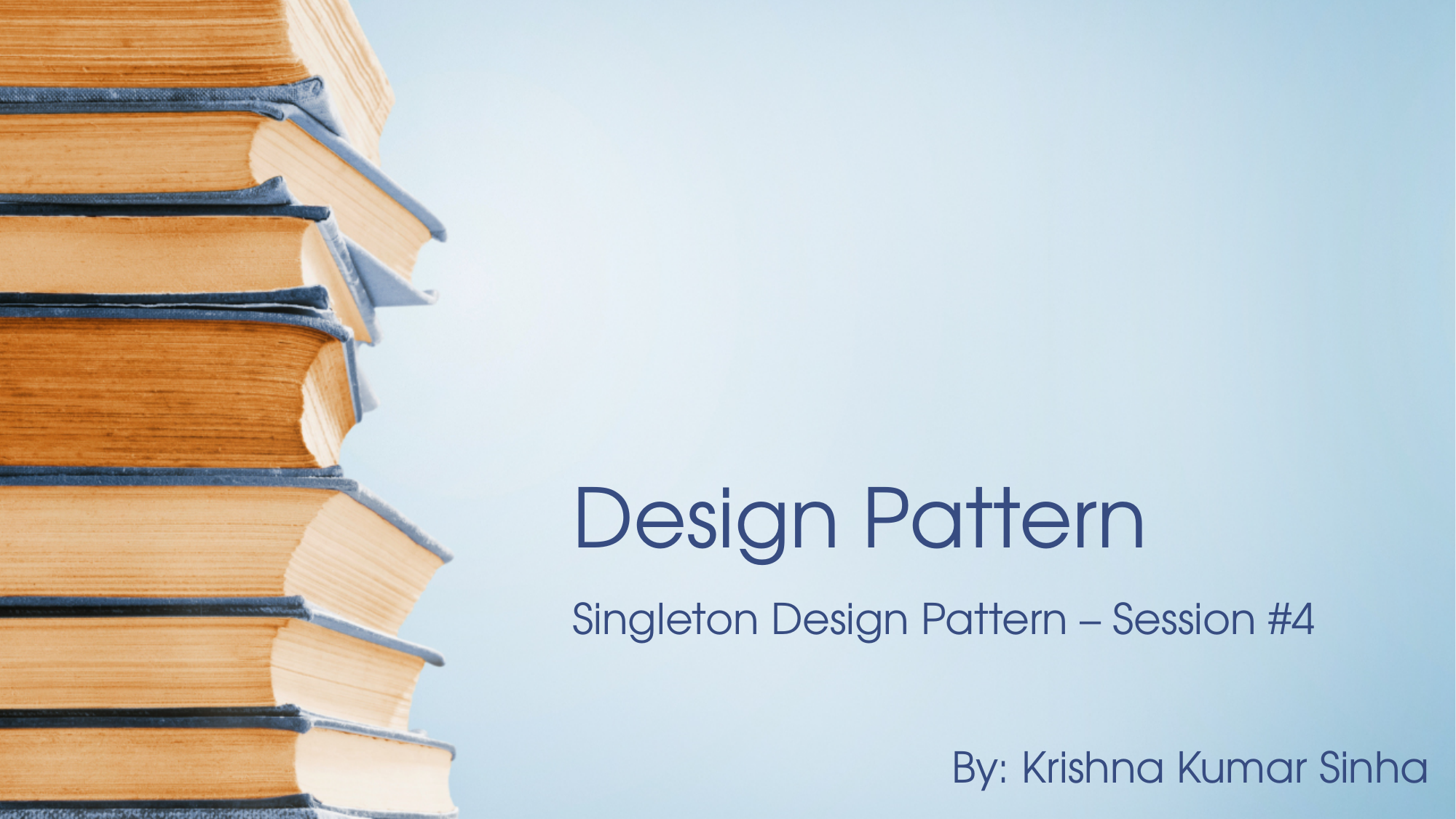

# Design Pattern
Singleton Design Pattern – Session #4
By: Krishna Kumar Sinha